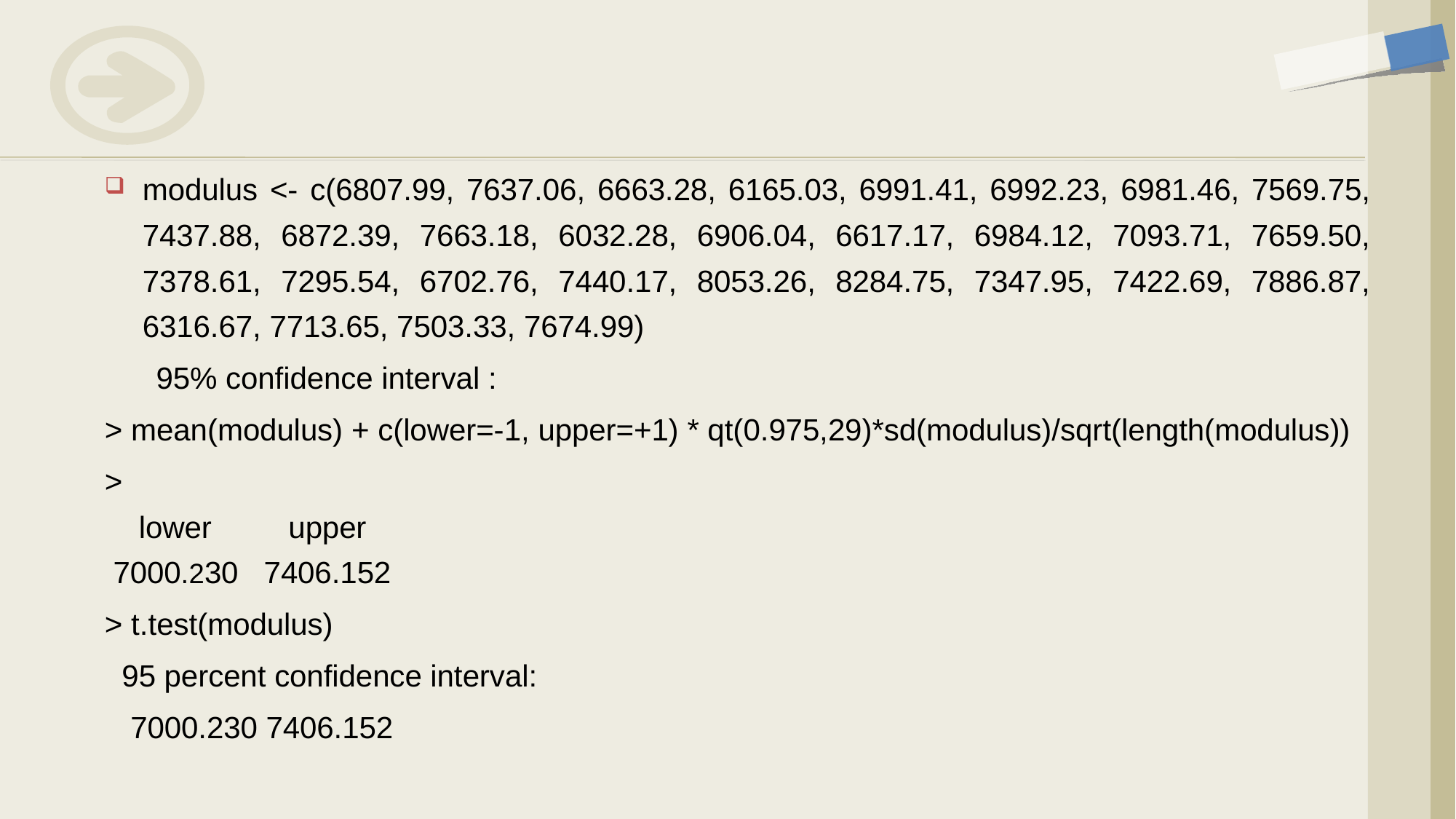

modulus <- c(6807.99, 7637.06, 6663.28, 6165.03, 6991.41, 6992.23, 6981.46, 7569.75, 7437.88, 6872.39, 7663.18, 6032.28, 6906.04, 6617.17, 6984.12, 7093.71, 7659.50, 7378.61, 7295.54, 6702.76, 7440.17, 8053.26, 8284.75, 7347.95, 7422.69, 7886.87, 6316.67, 7713.65, 7503.33, 7674.99)
      95% confidence interval :
> mean(modulus) + c(lower=-1, upper=+1) * qt(0.975,29)*sd(modulus)/sqrt(length(modulus))
>
    lower         upper
 7000.230   7406.152
> t.test(modulus)
  95 percent confidence interval:
   7000.230 7406.152